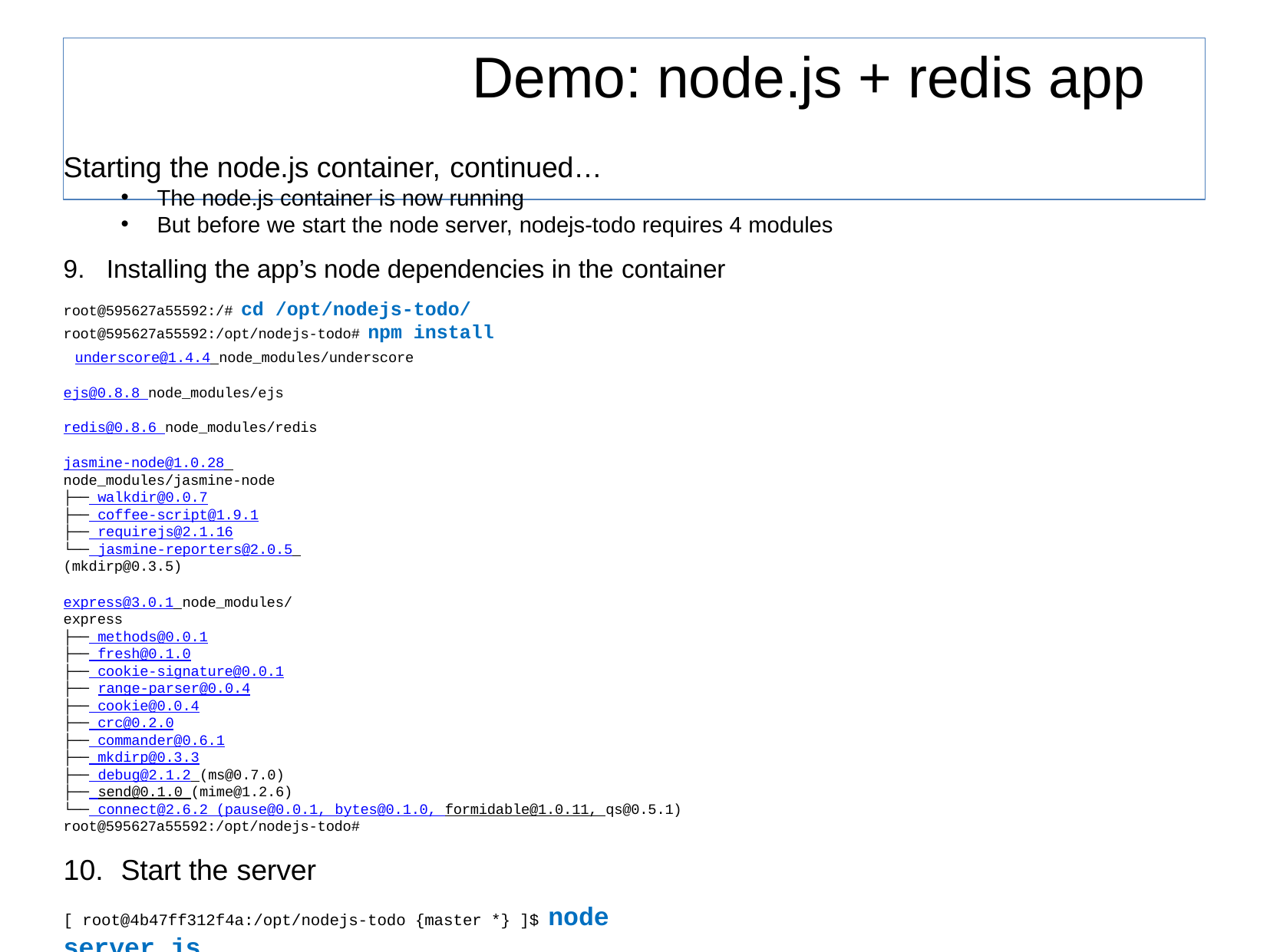

# Demo: node.js + redis app
Starting the node.js container, continued…
The node.js container is now running
But before we start the node server, nodejs-todo requires 4 modules
Installing the app’s node dependencies in the container
root@595627a55592:/# cd /opt/nodejs-todo/  root@595627a55592:/opt/nodejs-todo# npm install  underscore@1.4.4 node_modules/underscore
ejs@0.8.8 node_modules/ejs  redis@0.8.6 node_modules/redis

jasmine-node@1.0.28 node_modules/jasmine-node
├── walkdir@0.0.7
├── coffee-script@1.9.1
├── requirejs@2.1.16
└── jasmine-reporters@2.0.5 (mkdirp@0.3.5)

express@3.0.1 node_modules/express
├── methods@0.0.1
├── fresh@0.1.0
├── cookie-signature@0.0.1
├── range-parser@0.0.4
├── cookie@0.0.4
├── crc@0.2.0
├── commander@0.6.1
├── mkdirp@0.3.3
├── debug@2.1.2 (ms@0.7.0)
├── send@0.1.0 (mime@1.2.6)
└── connect@2.6.2 (pause@0.0.1, bytes@0.1.0, formidable@1.0.11, qs@0.5.1)  root@595627a55592:/opt/nodejs-todo#

Start the server
[ root@4b47ff312f4a:/opt/nodejs-todo {master *} ]$ node server.js